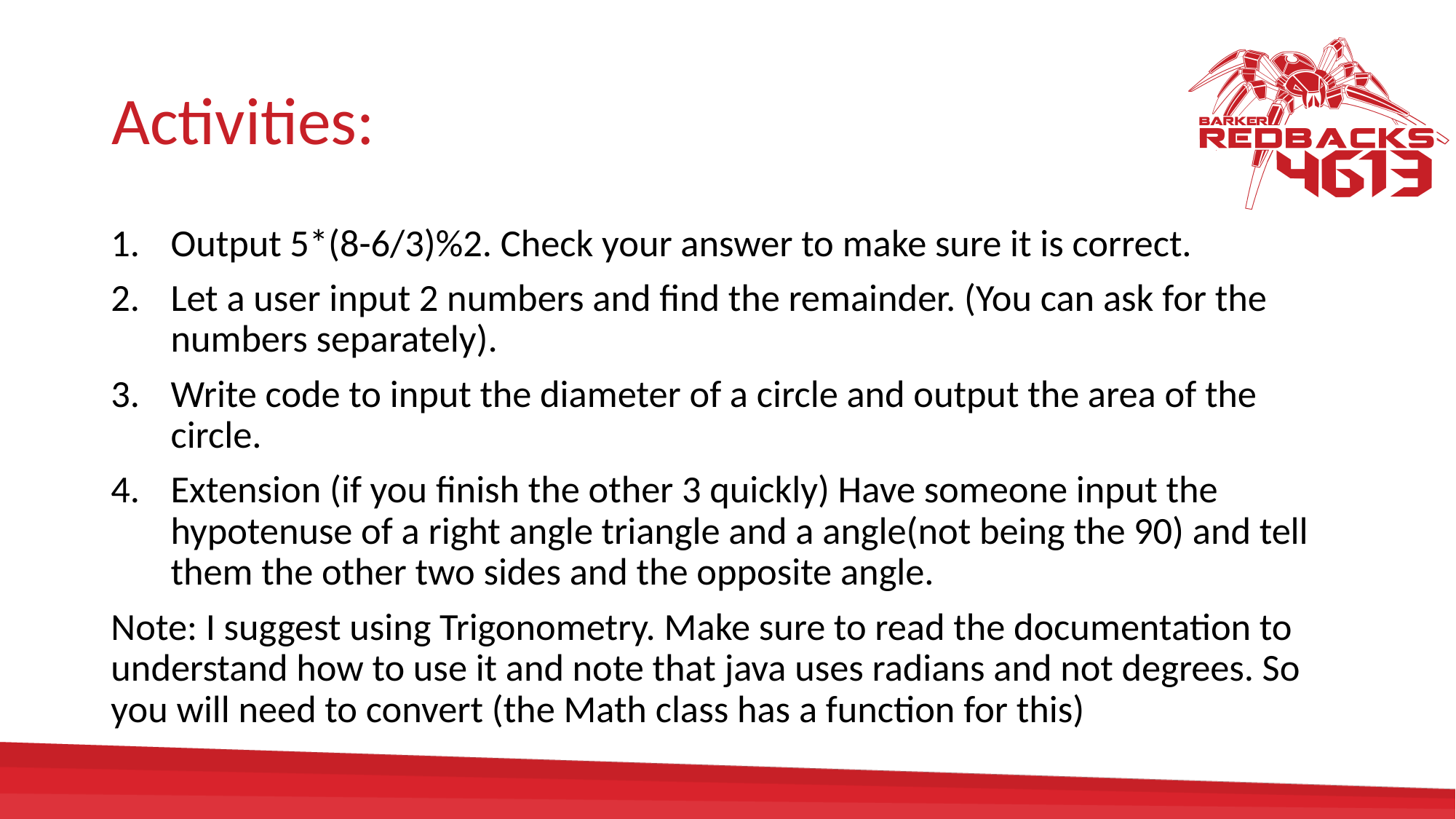

# Activities:
Output 5*(8-6/3)%2. Check your answer to make sure it is correct.
Let a user input 2 numbers and find the remainder. (You can ask for the numbers separately).
Write code to input the diameter of a circle and output the area of the circle.
Extension (if you finish the other 3 quickly) Have someone input the hypotenuse of a right angle triangle and a angle(not being the 90) and tell them the other two sides and the opposite angle.
Note: I suggest using Trigonometry. Make sure to read the documentation to understand how to use it and note that java uses radians and not degrees. So you will need to convert (the Math class has a function for this)